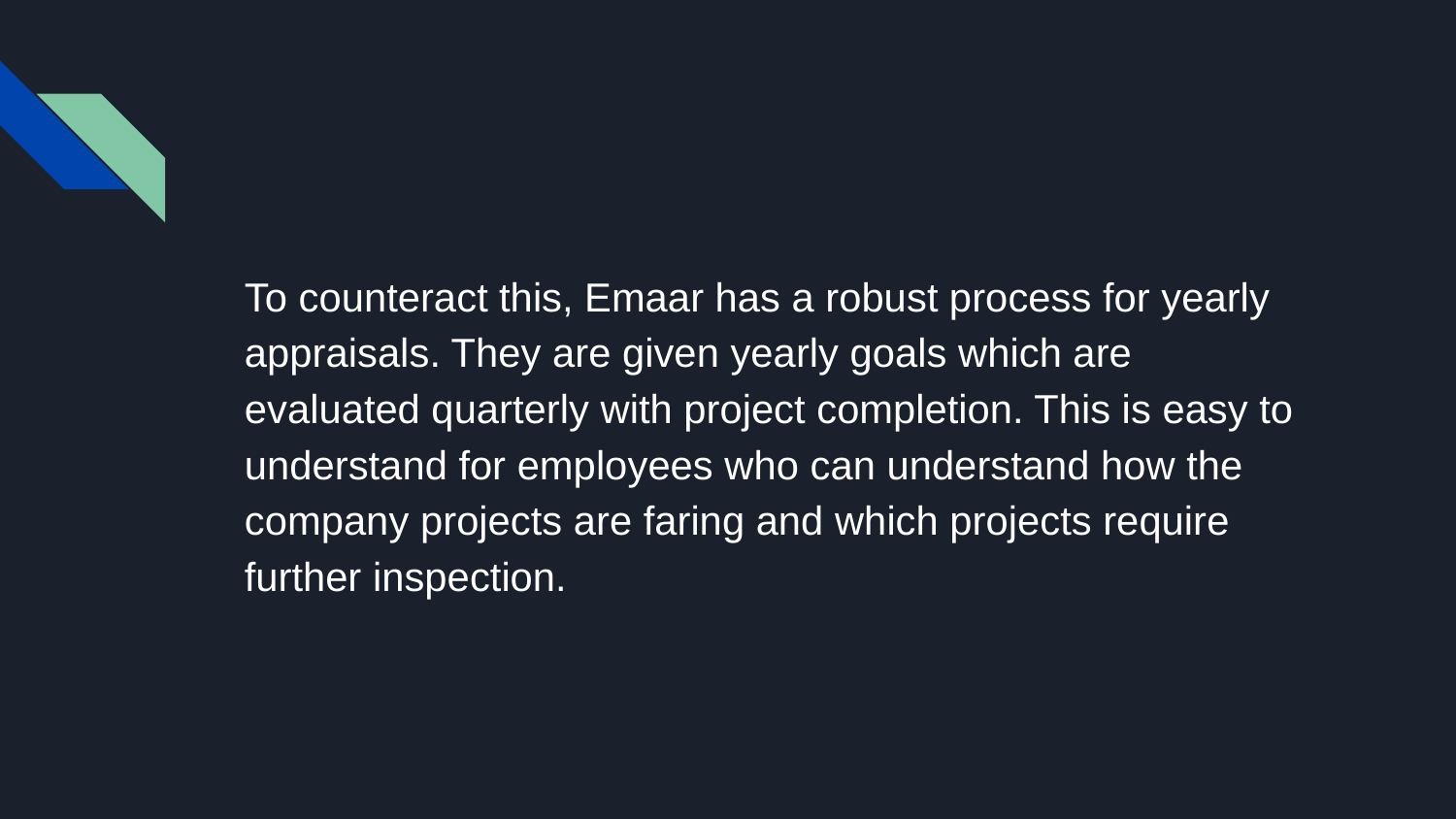

#
To counteract this, Emaar has a robust process for yearly appraisals. They are given yearly goals which are evaluated quarterly with project completion. This is easy to understand for employees who can understand how the company projects are faring and which projects require further inspection.